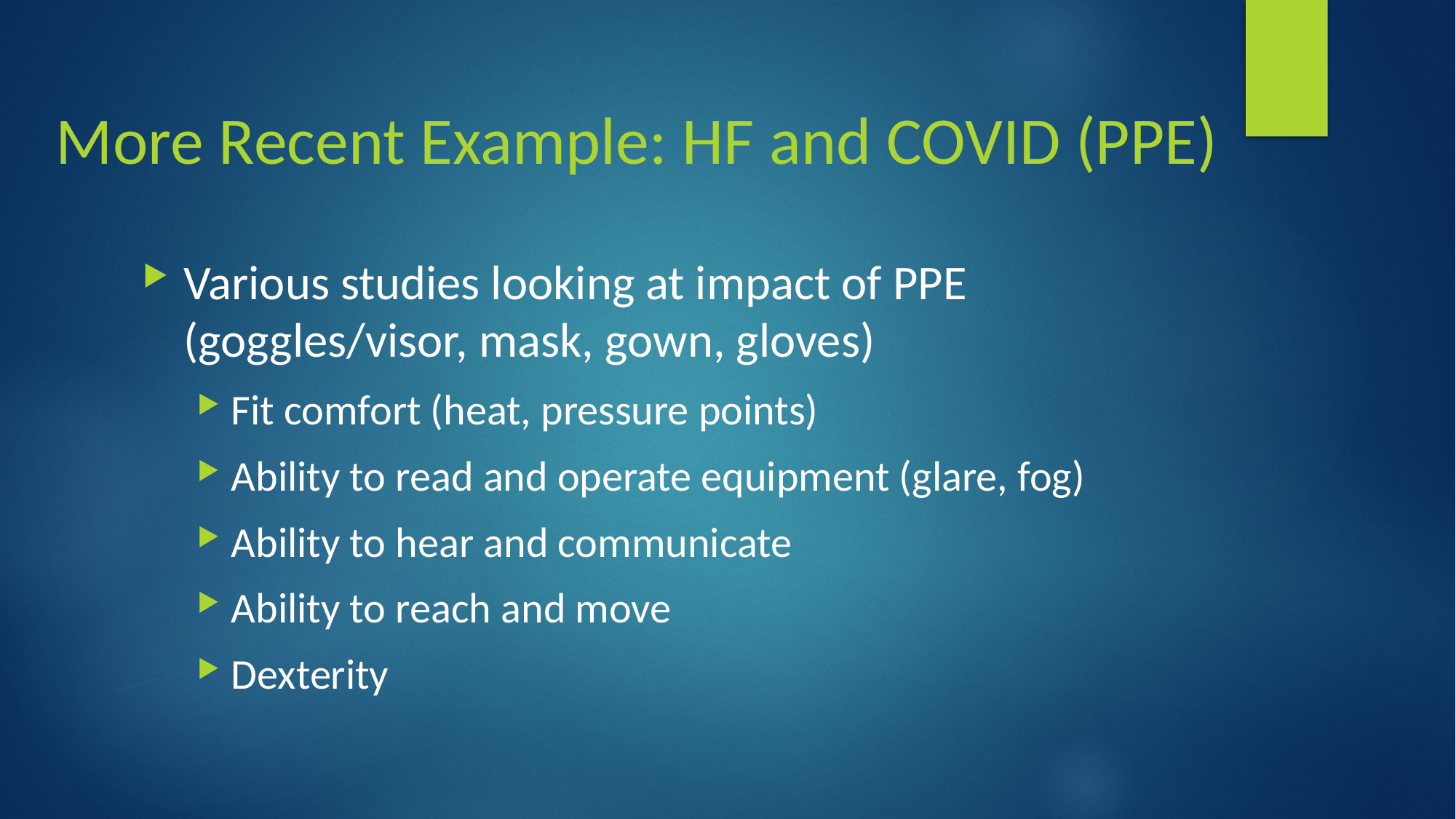

# More Recent Example: HF and COVID (PPE)
Various studies looking at impact of PPE (goggles/visor, mask, gown, gloves)
Fit comfort (heat, pressure points)
Ability to read and operate equipment (glare, fog)
Ability to hear and communicate
Ability to reach and move
Dexterity